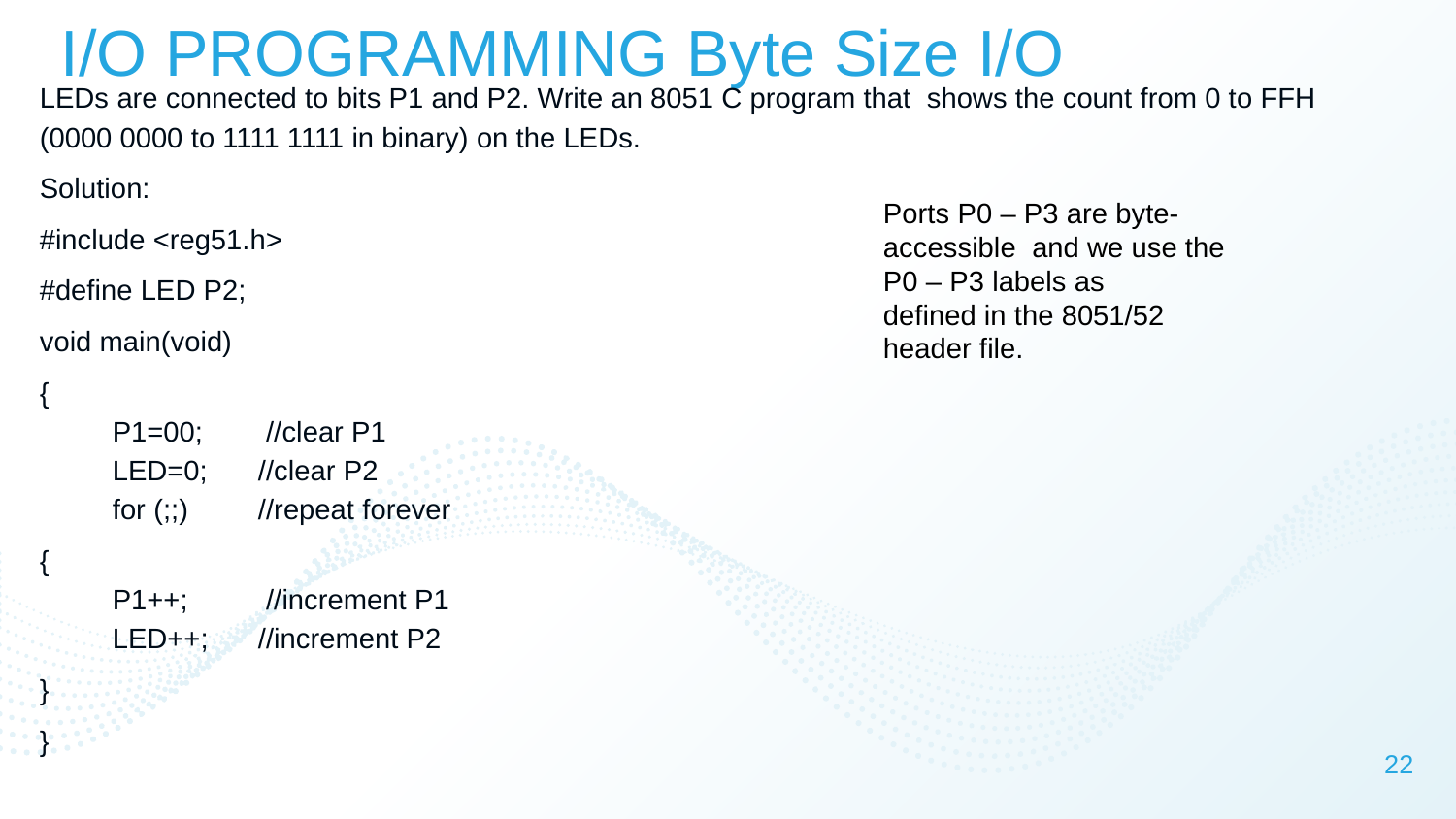

# I/O PROGRAMMING Byte Size I/O
LEDs are connected to bits P1 and P2. Write an 8051 C program that  shows the count from 0 to FFH (0000 0000 to 1111 1111 in binary) on the LEDs.
Solution:
#include <reg51.h>
#define LED P2;
void main(void)
{
P1=00;	 //clear P1
LED=0; 	//clear P2
for (;;) 	//repeat forever
{
P1++;	 //increment P1
LED++; 	//increment P2
}
}
Ports P0 – P3 are byte-accessible  and we use the P0 – P3 labels as
defined in the 8051/52 header file.

22